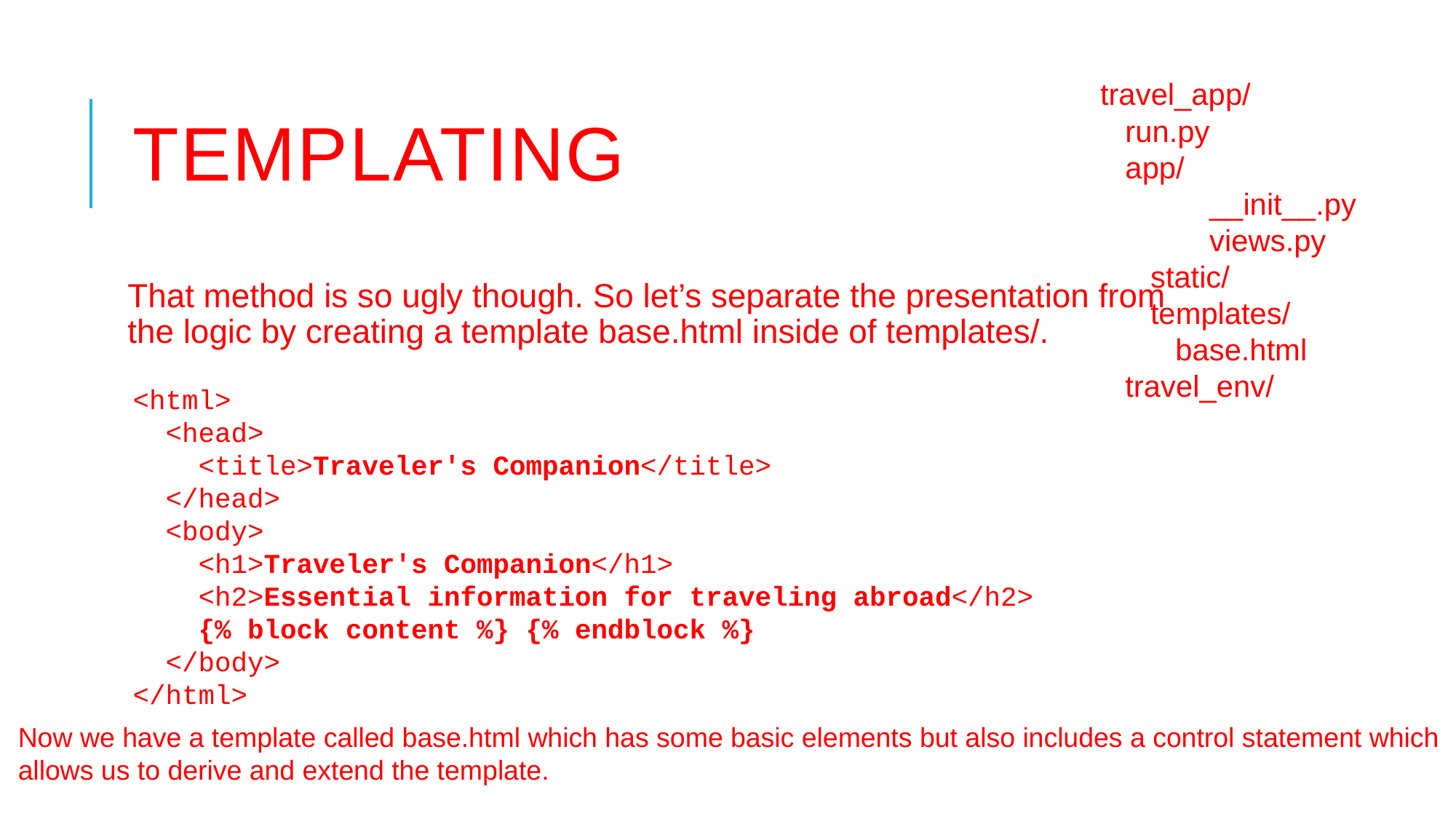

# Templating
travel_app/
   run.py
   app/
	__init__.py
	views.py
      static/
      templates/
         base.html
   travel_env/

That method is so ugly though. So let’s separate the presentation from
the logic by creating a template base.html inside of templates/.
<html>
  <head>
    <title>Traveler's Companion</title>
  </head>
  <body>
    <h1>Traveler's Companion</h1>
    <h2>Essential information for traveling abroad</h2>
    {% block content %} {% endblock %}
  </body>
</html>
Now we have a template called base.html which has some basic elements but also includes a control statement which
allows us to derive and extend the template.